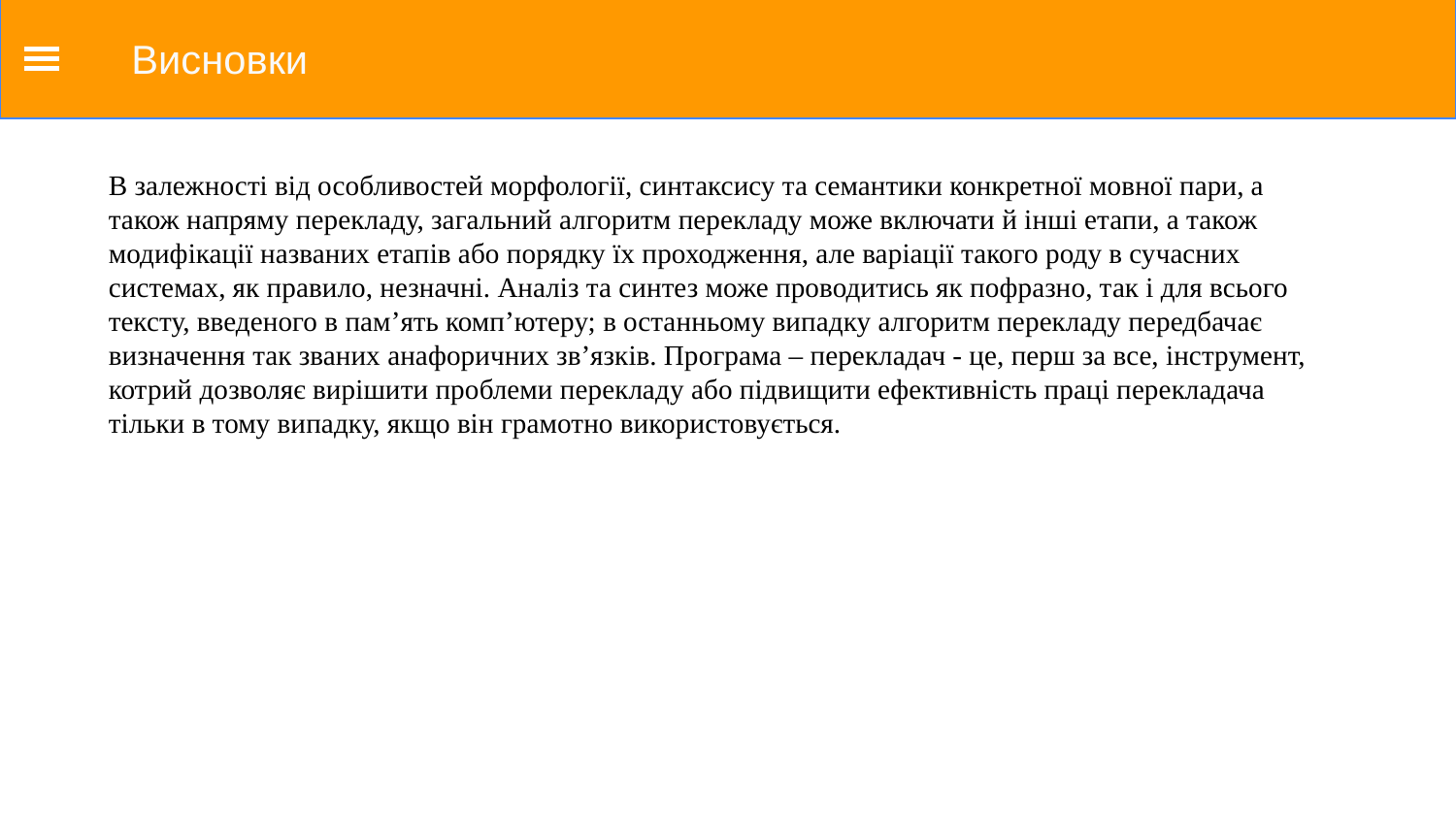

Висновки

В залежності від особливостей морфології, синтаксису та семантики конкретної мовної пари, а також напряму перекладу, загальний алгоритм перекладу може включати й інші етапи, а також модифікації названих етапів або порядку їх проходження, але варіації такого роду в сучасних системах, як правило, незначні. Аналіз та синтез може проводитись як пофразно, так і для всього тексту, введеного в пам’ять комп’ютеру; в останньому випадку алгоритм перекладу передбачає визначення так званих анафоричних зв’язків. Програма – перекладач - це, перш за все, інструмент, котрий дозволяє вирішити проблеми перекладу або підвищити ефективність праці перекладача тільки в тому випадку, якщо він грамотно використовується.